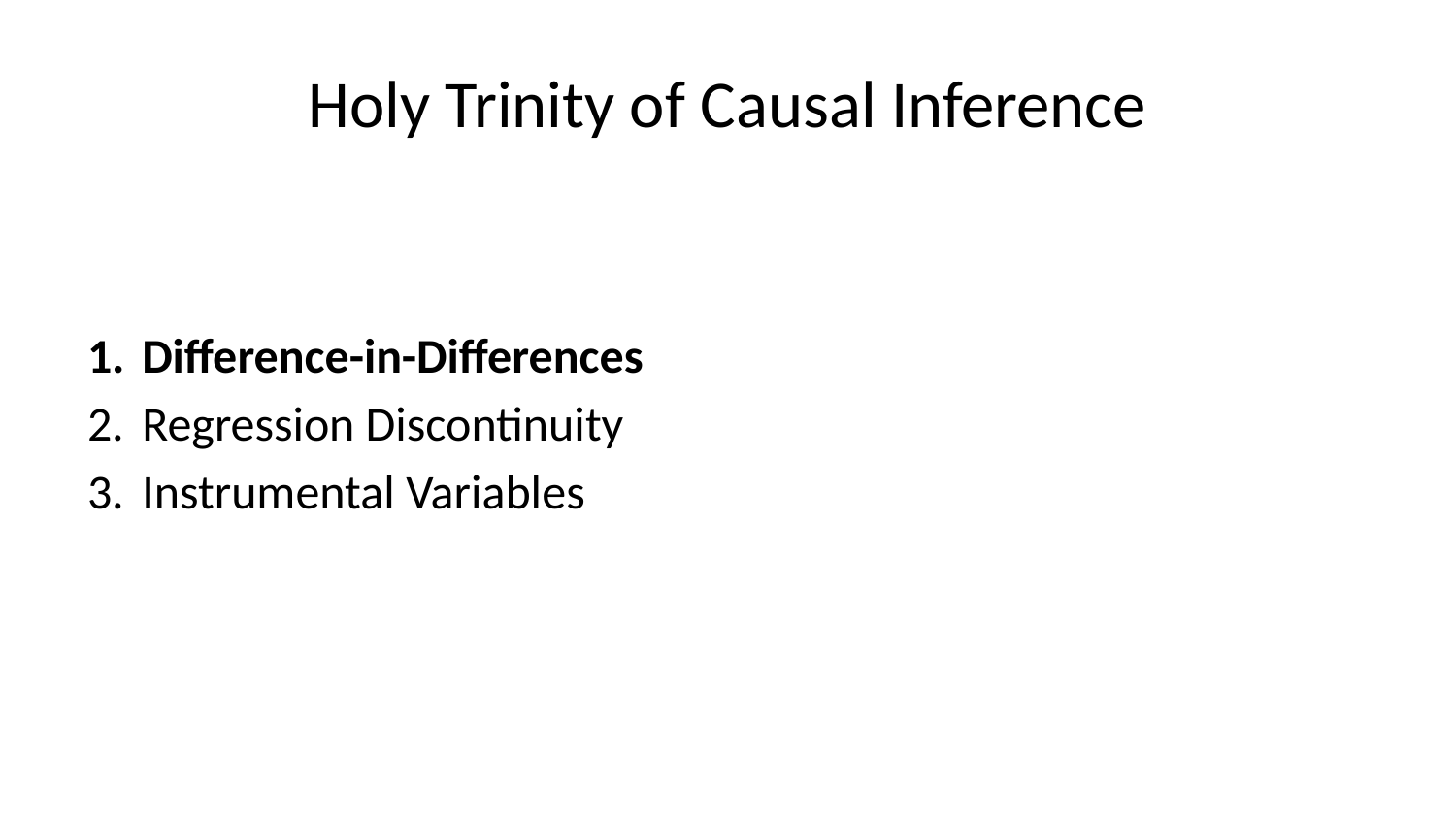

# Holy Trinity of Causal Inference

Difference-in-Differences
Regression Discontinuity
Instrumental Variables